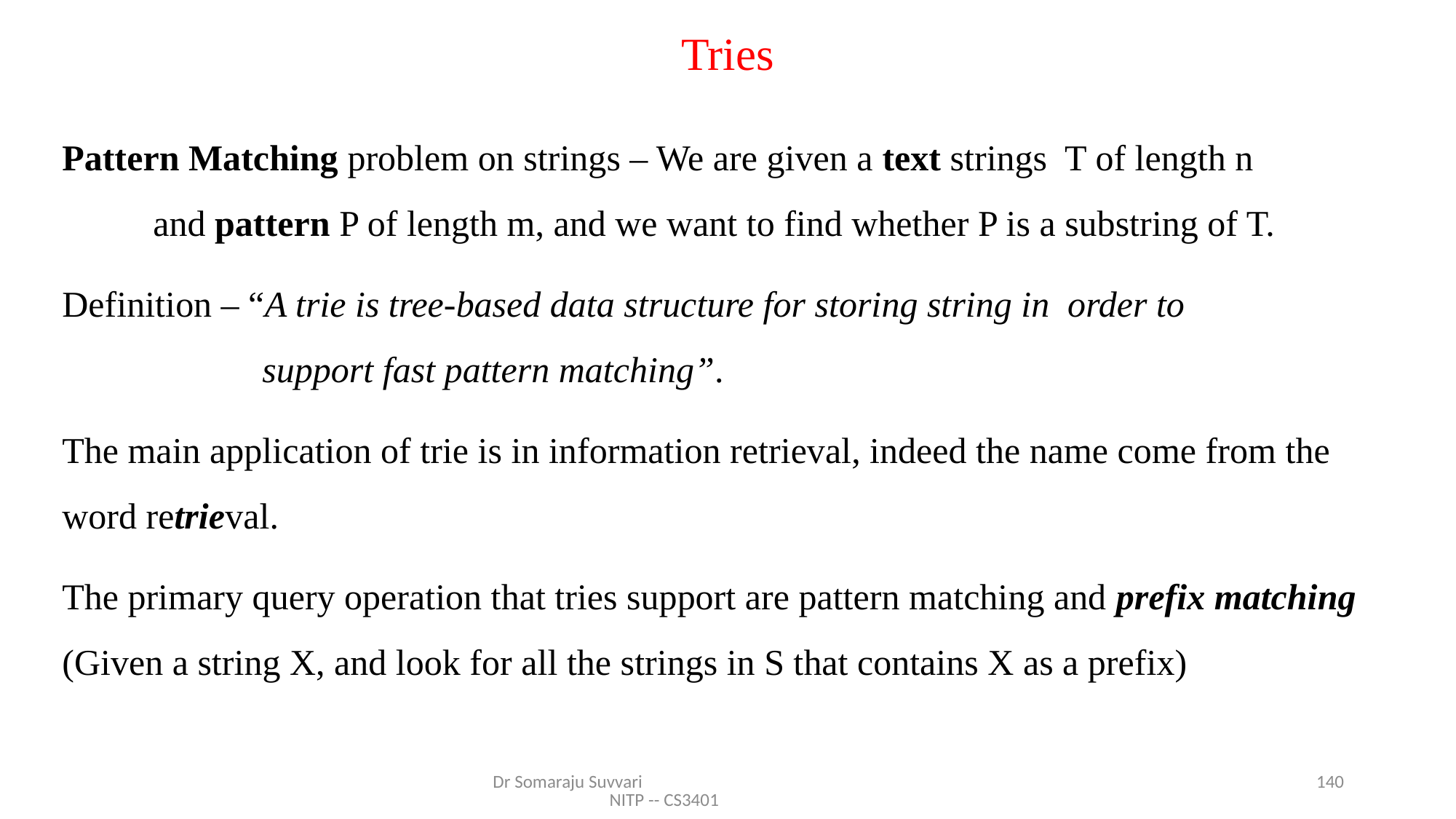

# Tries
Pattern Matching problem on strings – We are given a text strings  T of length n
          and pattern P of length m, and we want to find whether P is a substring of T.
Definition – “A trie is tree-based data structure for storing string in  order to
                      support fast pattern matching”.
The main application of trie is in information retrieval, indeed the name come from the word retrieval.
The primary query operation that tries support are pattern matching and prefix matching (Given a string X, and look for all the strings in S that contains X as a prefix)

Dr Somaraju Suvvari                                                                                                        NITP -- CS3401
140